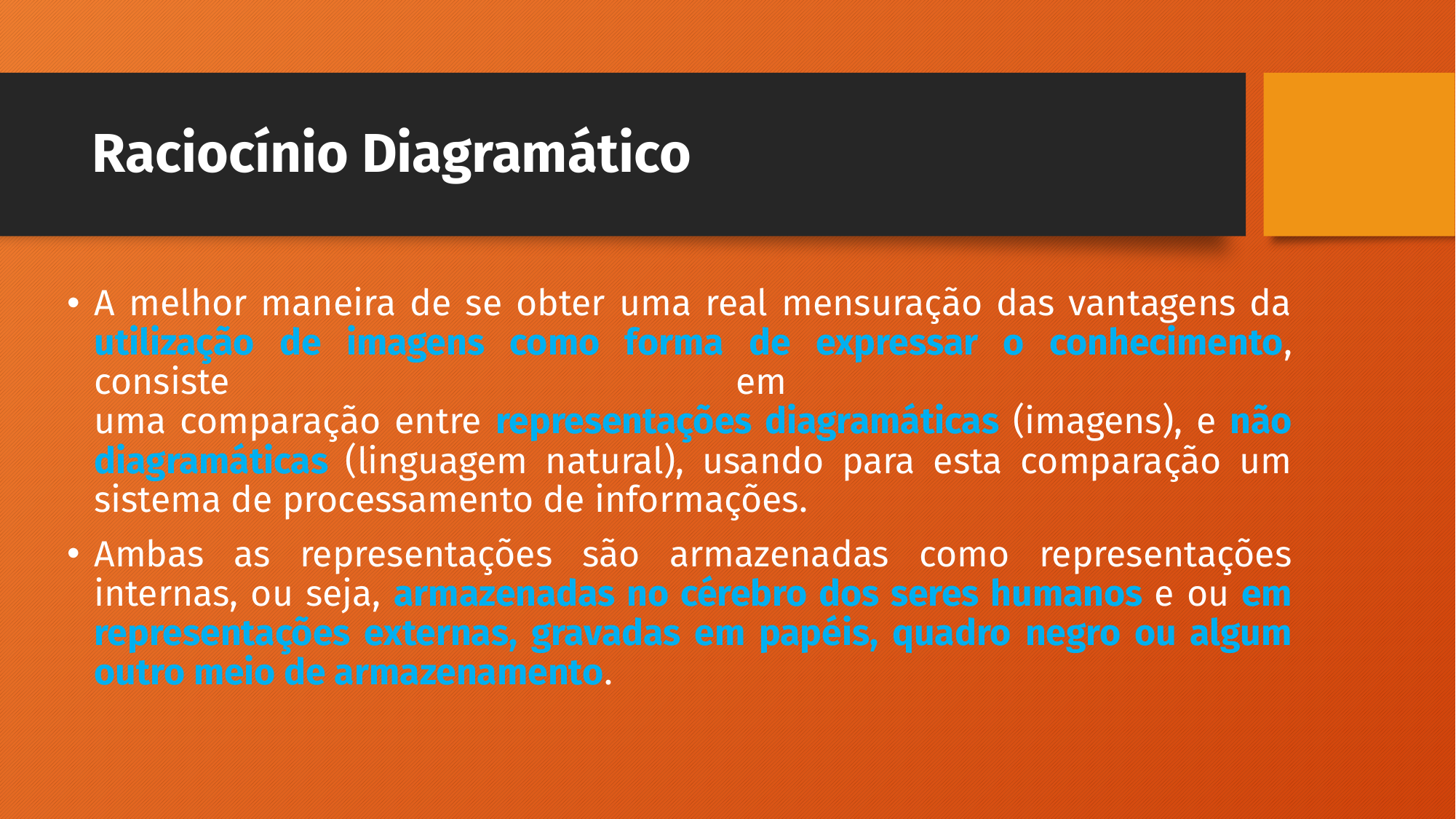

# Raciocínio Diagramático
A melhor maneira de se obter uma real mensuração das vantagens da utilização de imagens como forma de expressar o conhecimento, consiste em
uma comparação entre representações diagramáticas (imagens), e não diagramáticas (linguagem natural), usando para esta comparação um sistema de processamento de informações.
Ambas as representações são armazenadas como representações internas, ou seja, armazenadas no cérebro dos seres humanos e ou em representações externas, gravadas em papéis, quadro negro ou algum outro meio de armazenamento.